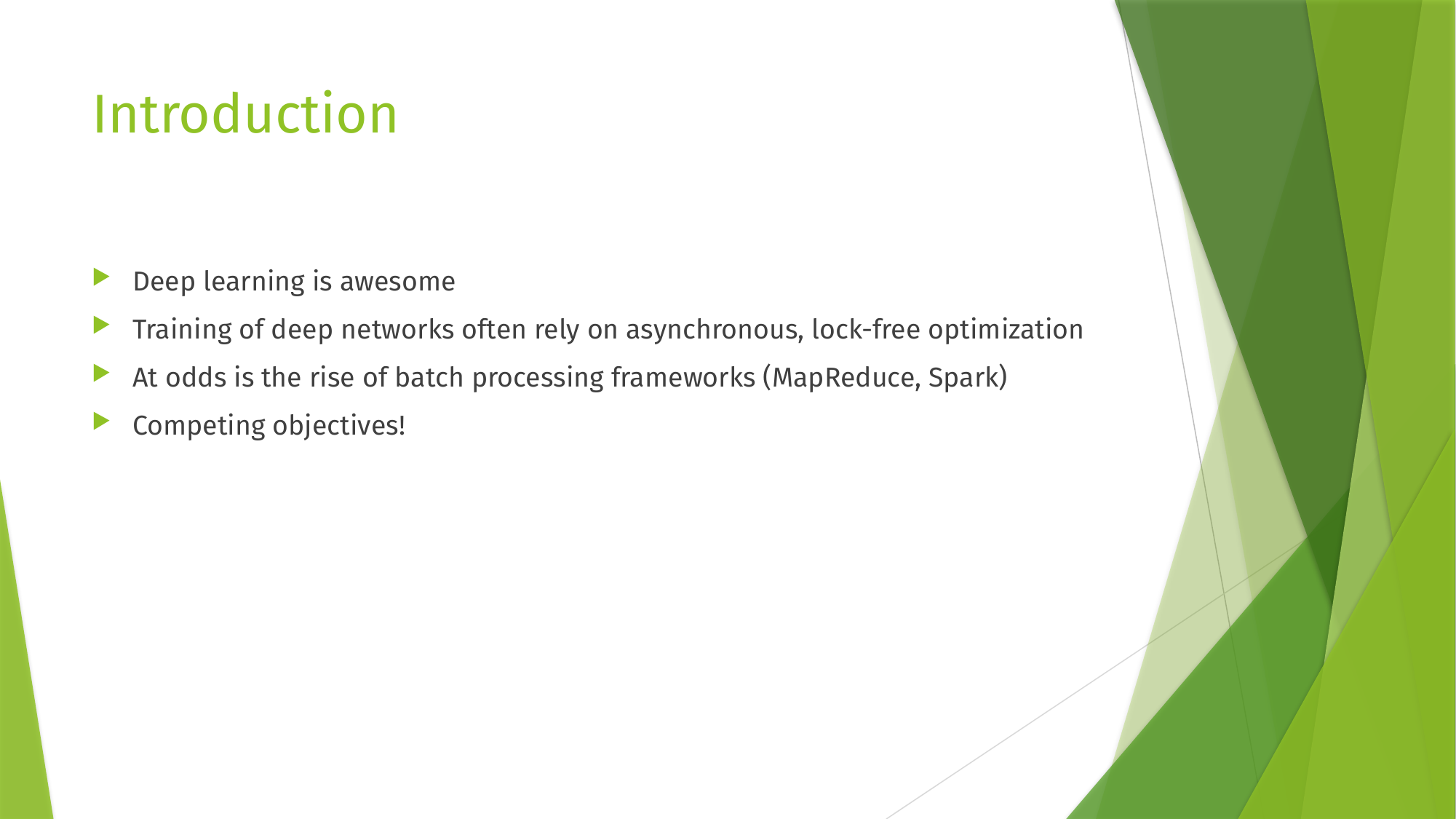

# Introduction
Deep learning is awesome
Training of deep networks often rely on asynchronous, lock-free optimization
At odds is the rise of batch processing frameworks (MapReduce, Spark)
Competing objectives!